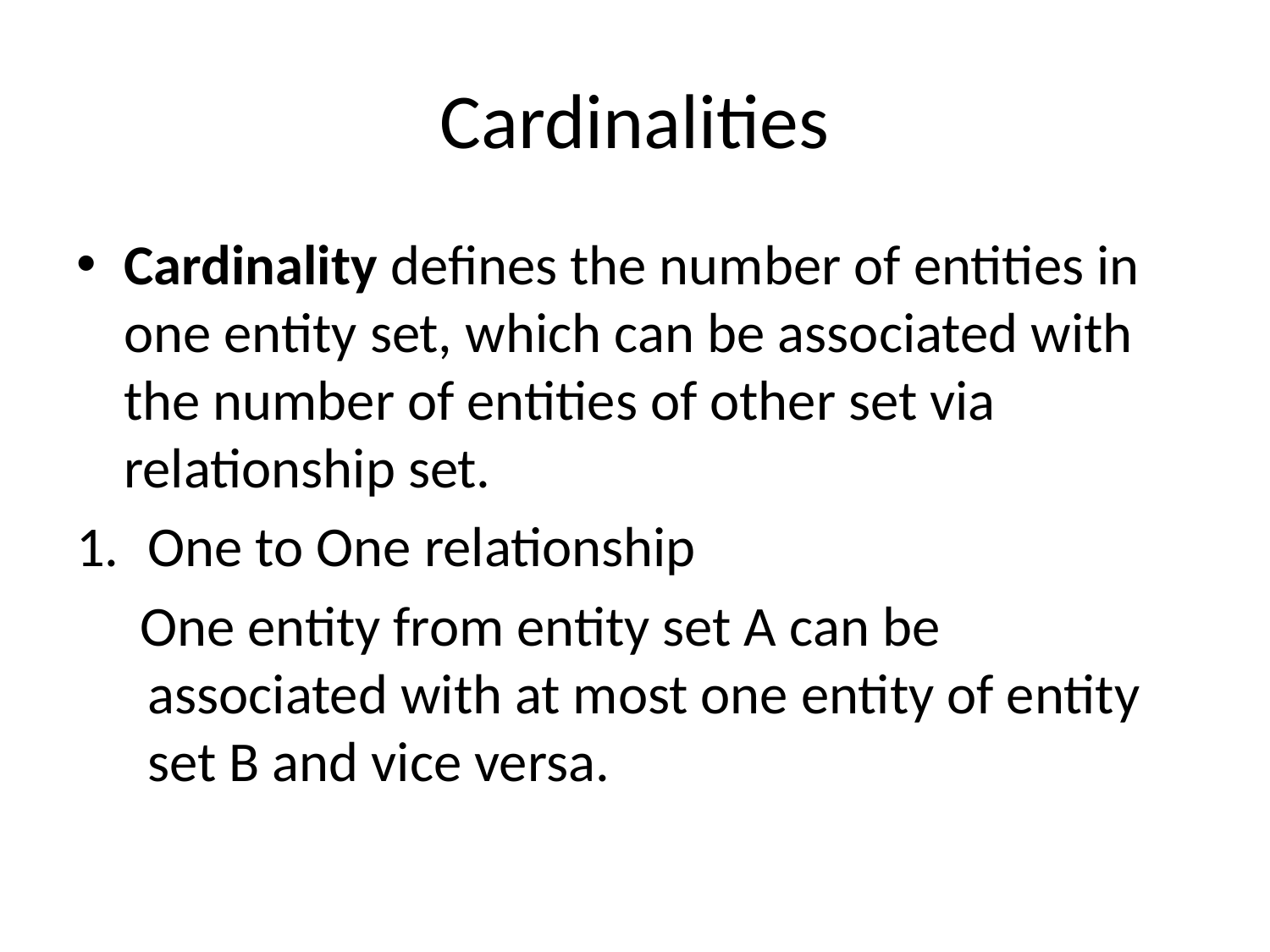

# Cardinalities
Cardinality defines the number of entities in one entity set, which can be associated with the number of entities of other set via relationship set.
One to One relationship
     One entity from entity set A can be associated with at most one entity of entity set B and vice versa.